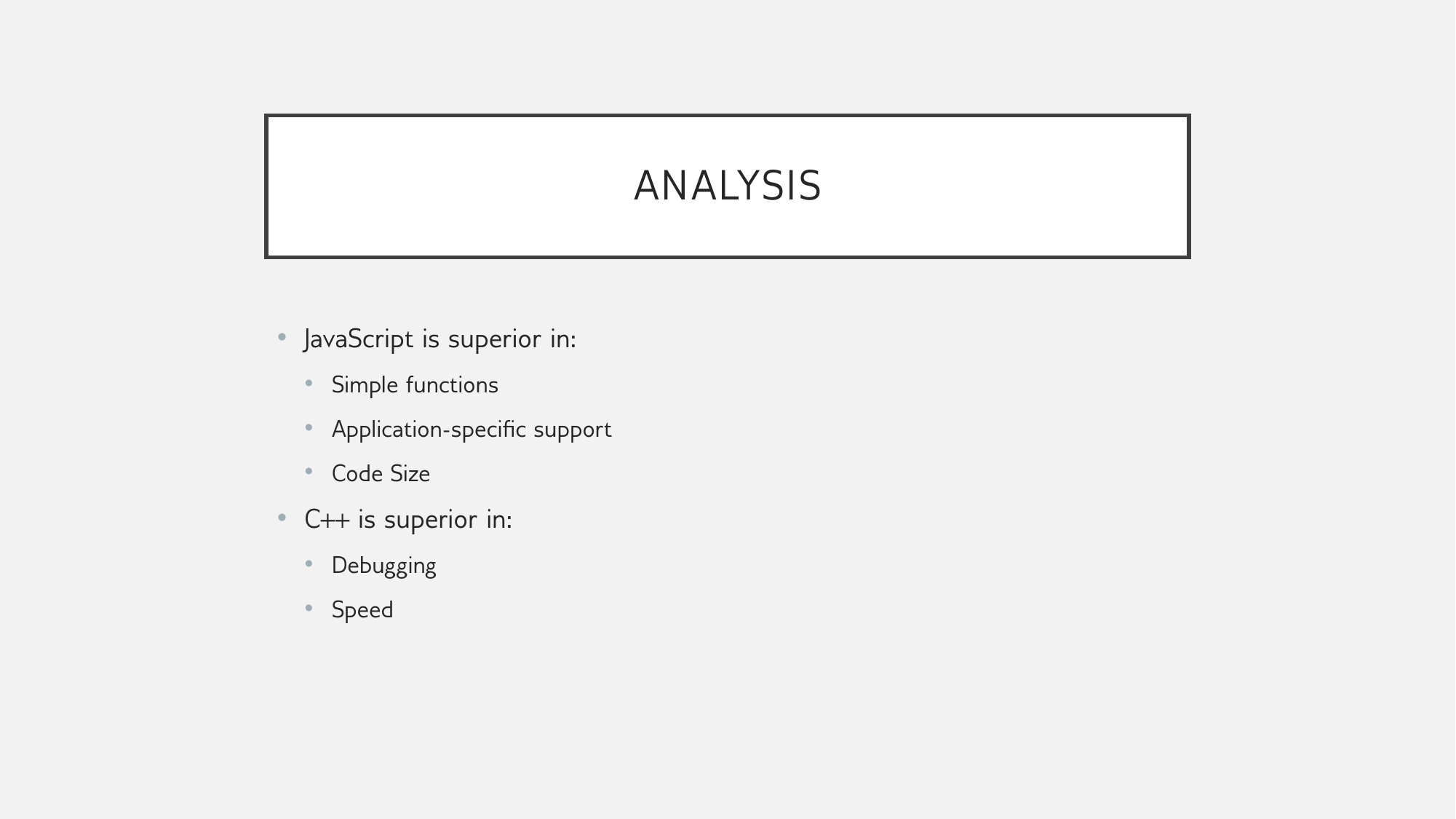

# Analysis
JavaScript is superior in:
Simple functions
Application-specific support
Code Size
C++ is superior in:
Debugging
Speed